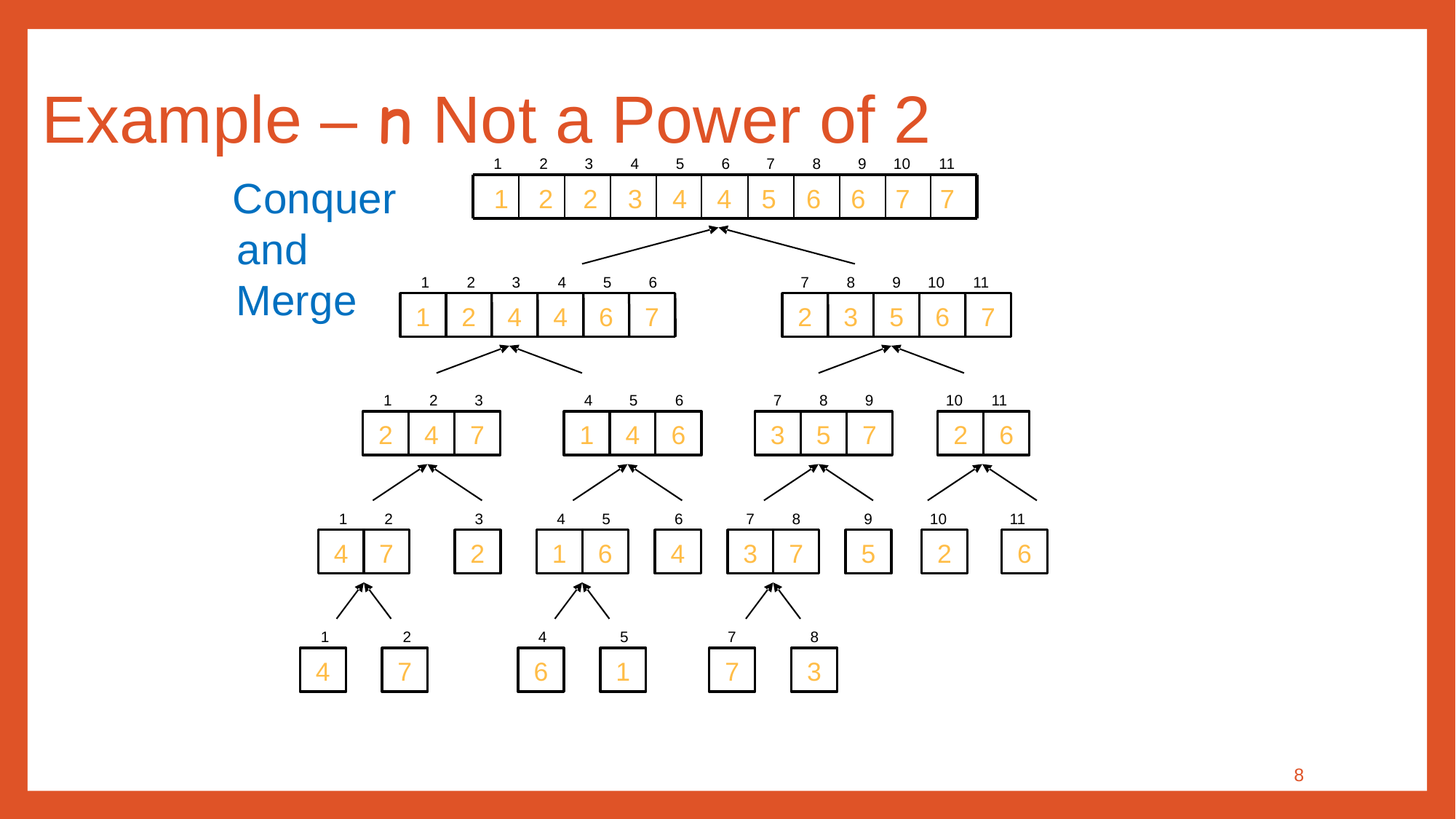

Example – n Not a Power of 2
1
2
3
4
5
6
7
8
9
10
11
Conquer

1    2    2    3    4    4    5    6    6    7    7

and

1
2
3
4
5
6
7
8
9
10
11
Merge

1
2
4
4
6
7
2
3
5
6
7

1
2
3
4
5
6
7
8
9
10
11

2
4
7
1
4
6
3
5
7
2
6

1
2
3
4
5
6
7
8
9
10
11

4
7
2
1
6
4
3
7
5
2
6

1
2
4
5
7
8

4
7
6
1
7
3
8